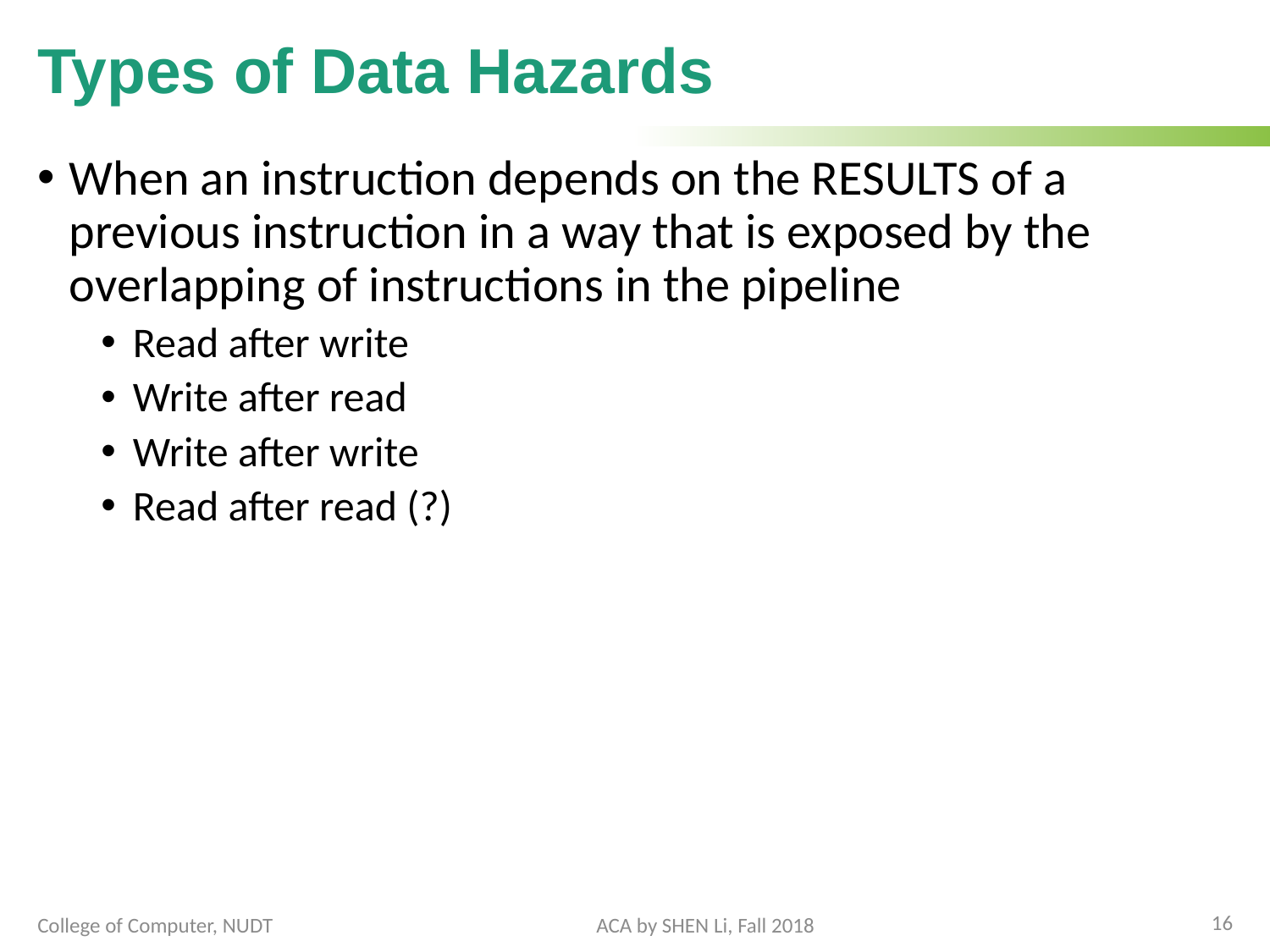

# Types of Data Hazards
When an instruction depends on the RESULTS of a previous instruction in a way that is exposed by the overlapping of instructions in the pipeline
Read after write
Write after read
Write after write
Read after read (?)
16
College of Computer, NUDT
ACA by SHEN Li, Fall 2018